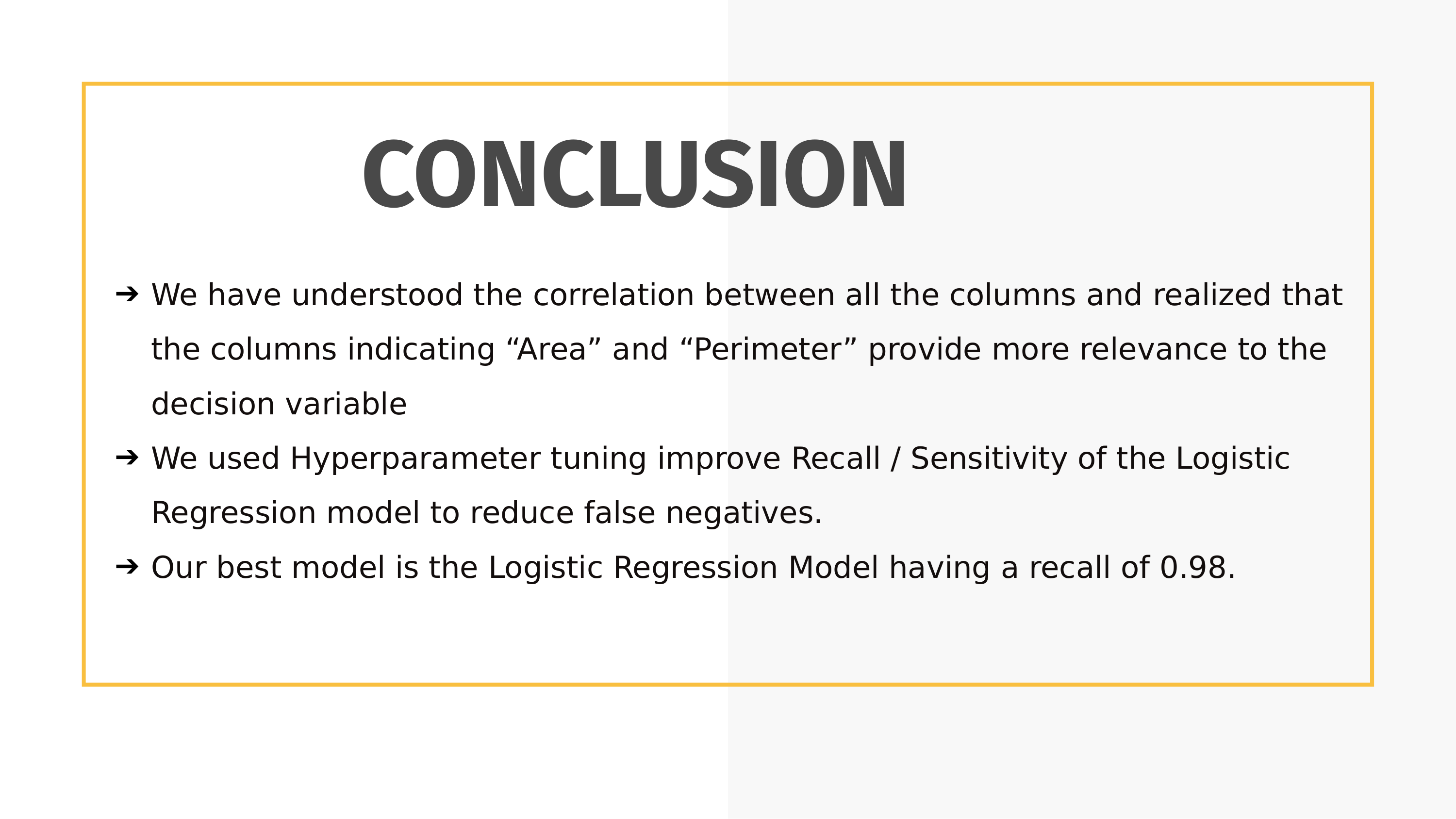

# CONCLUSION
We have understood the correlation between all the columns and realized that the columns indicating “Area” and “Perimeter” provide more relevance to the decision variable
We used Hyperparameter tuning improve Recall / Sensitivity of the Logistic Regression model to reduce false negatives.
Our best model is the Logistic Regression Model having a recall of 0.98.